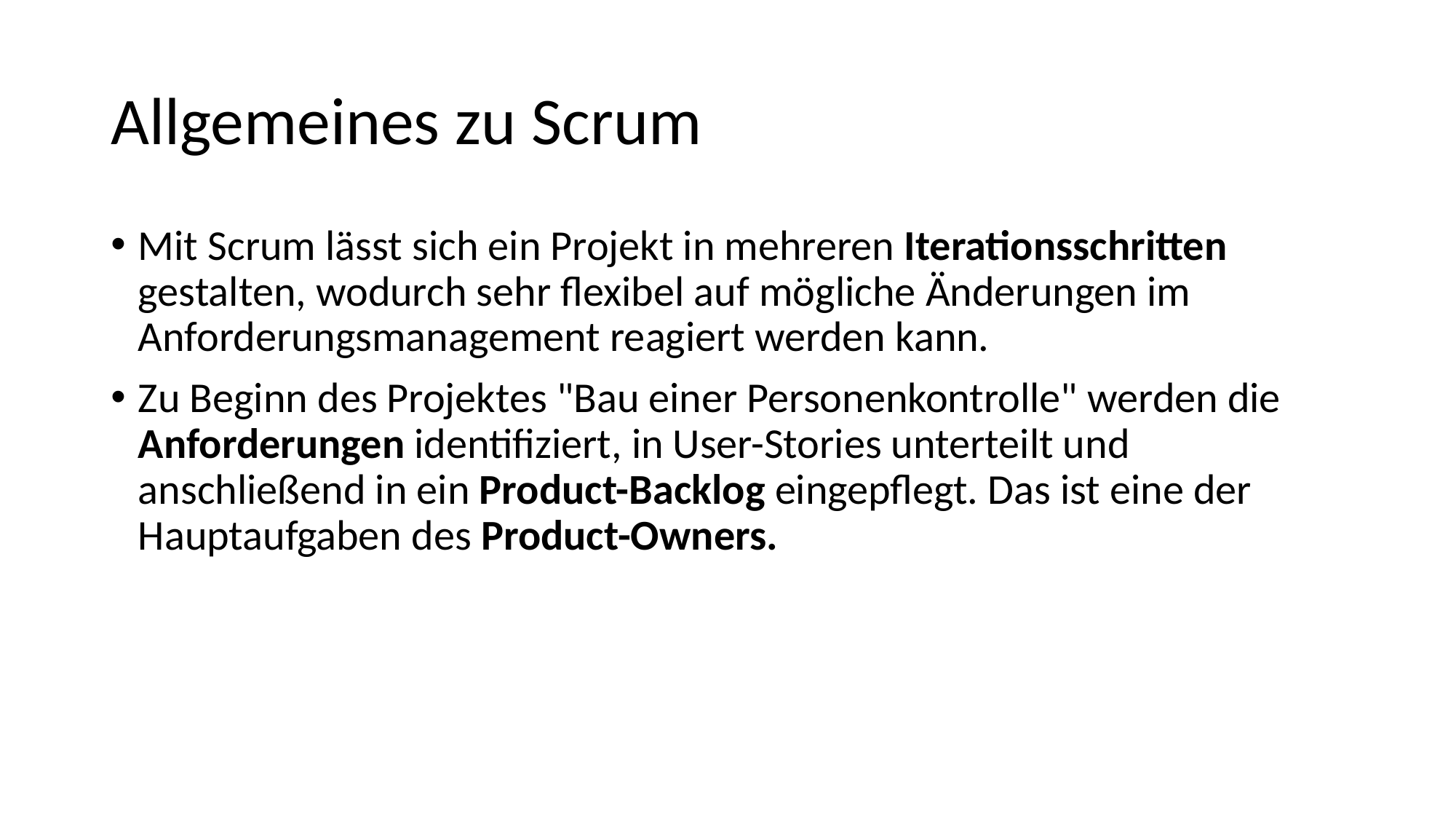

# Allgemeines zu Scrum
Mit Scrum lässt sich ein Projekt in mehreren Iterationsschritten gestalten, wodurch sehr flexibel auf mögliche Änderungen im Anforderungsmanagement reagiert werden kann.
Zu Beginn des Projektes "Bau einer Personenkontrolle" werden die Anforderungen identifiziert, in User-Stories unterteilt und anschließend in ein Product-Backlog eingepflegt. Das ist eine der Hauptaufgaben des Product-Owners.